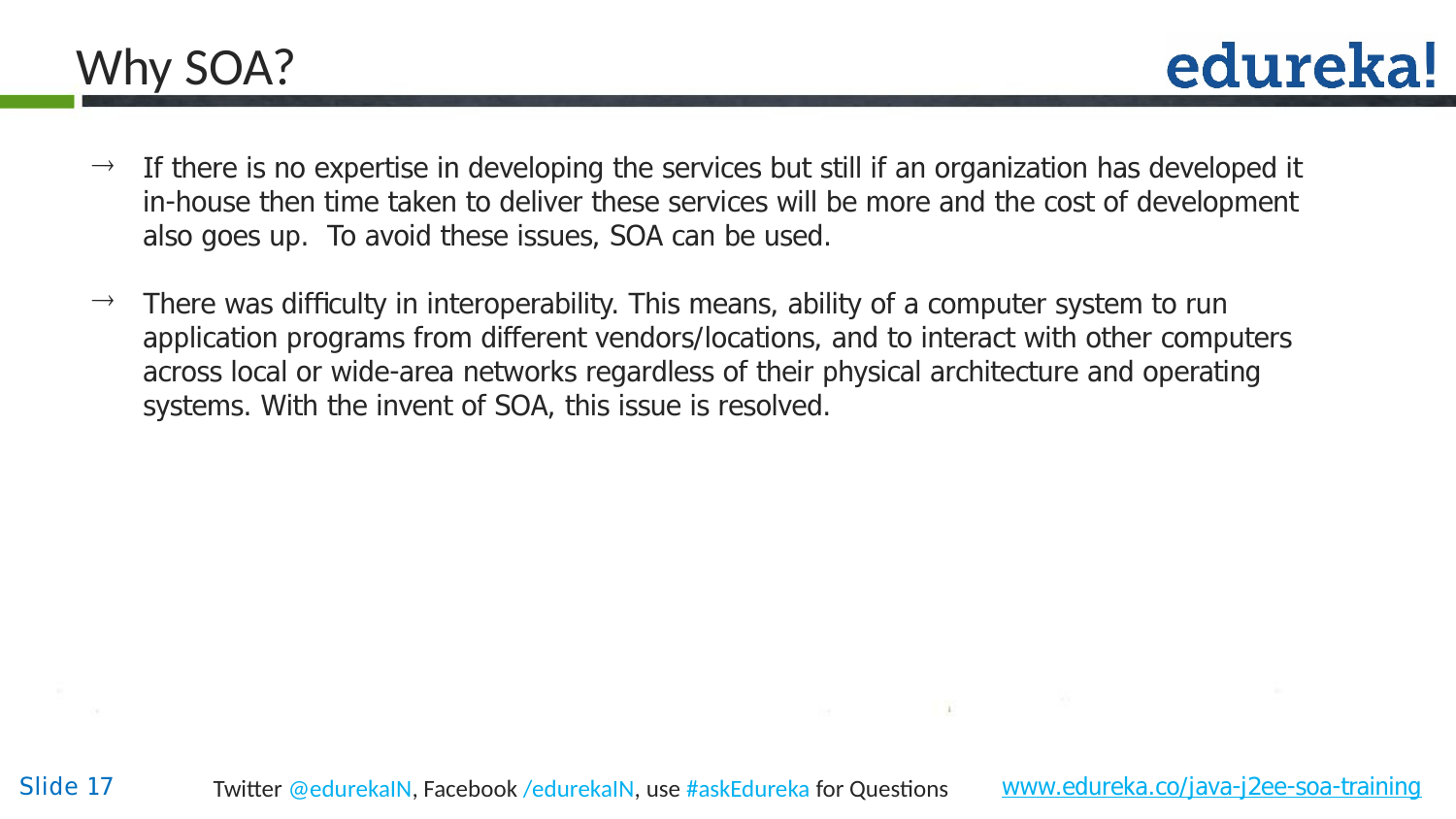

Why SOA?
If there is no expertise in developing the services but still if an organization has developed it in-house then time taken to deliver these services will be more and the cost of development also goes up.  To avoid these issues, SOA can be used.

There was difficulty in interoperability. This means, ability of a computer system to run application programs from different vendors/locations, and to interact with other computers across local or wide-area networks regardless of their physical architecture and operating systems. With the invent of SOA, this issue is resolved.